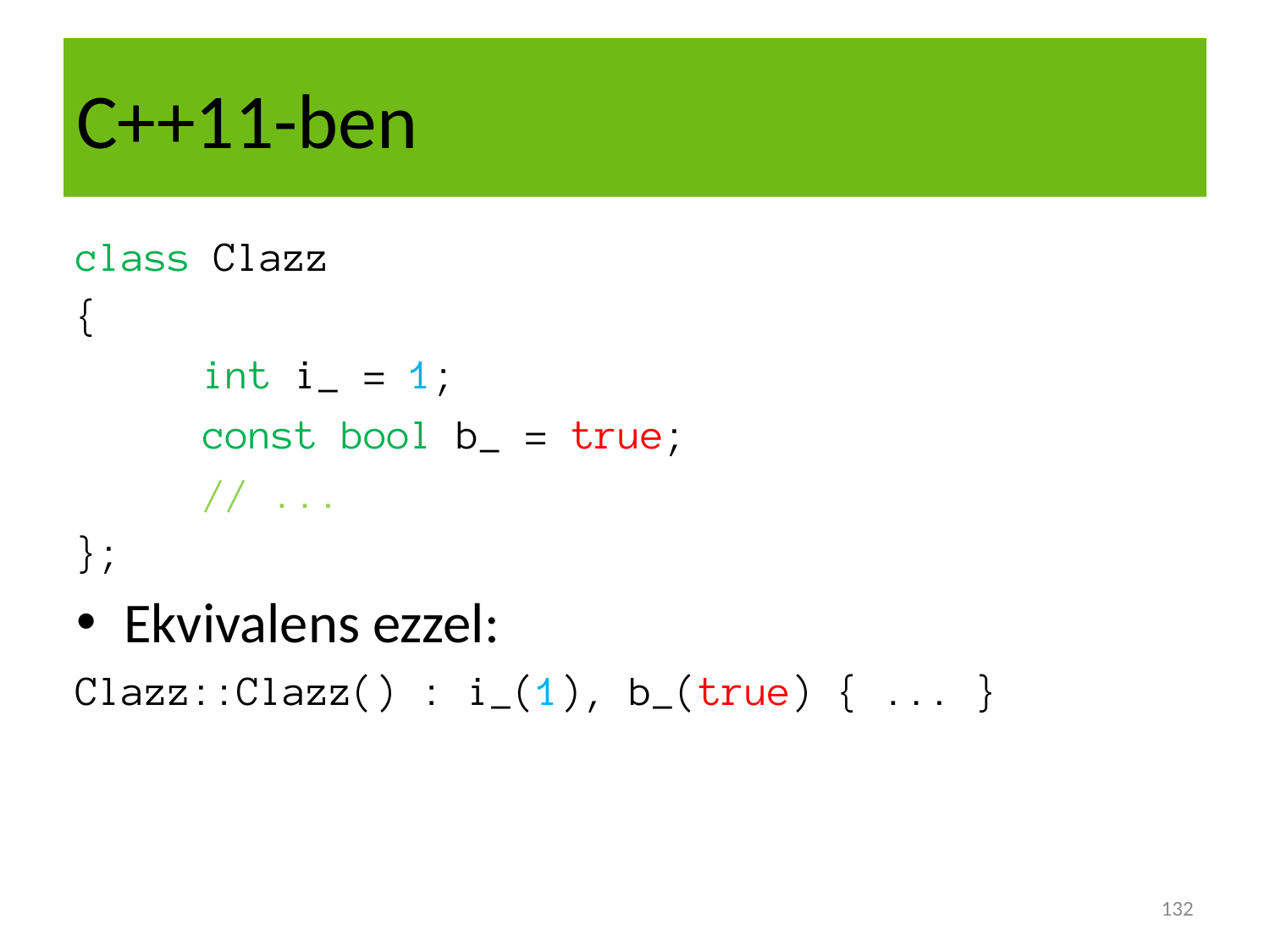

# C++11-ben
class Clazz
{
	int i_ = 1;
	const bool b_ = true;
	// ...
};
Ekvivalens ezzel:
Clazz::Clazz() : i_(1), b_(true) { ... }
132